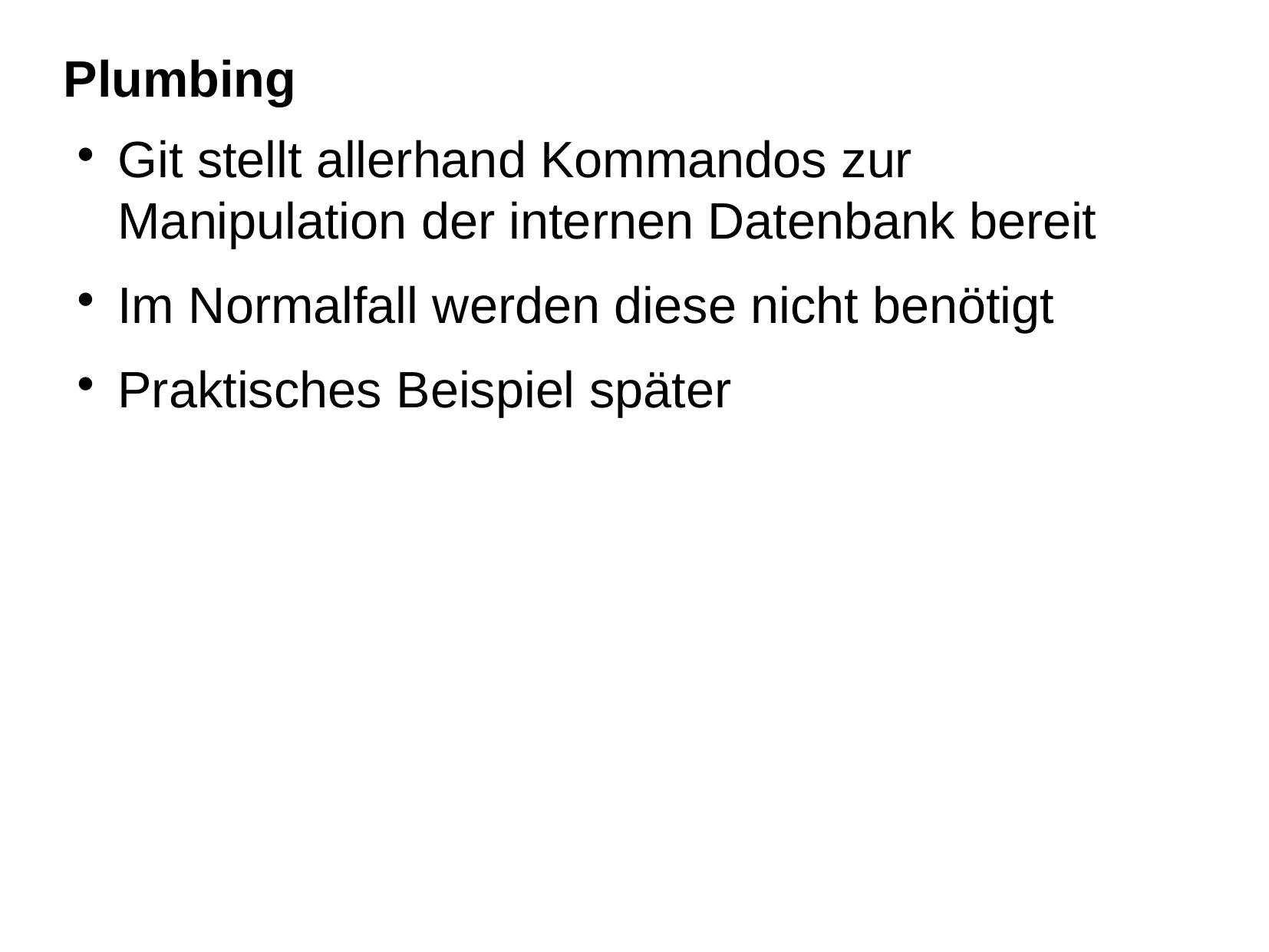

Plumbing
Git stellt allerhand Kommandos zur Manipulation der internen Datenbank bereit
Im Normalfall werden diese nicht benötigt
Praktisches Beispiel später